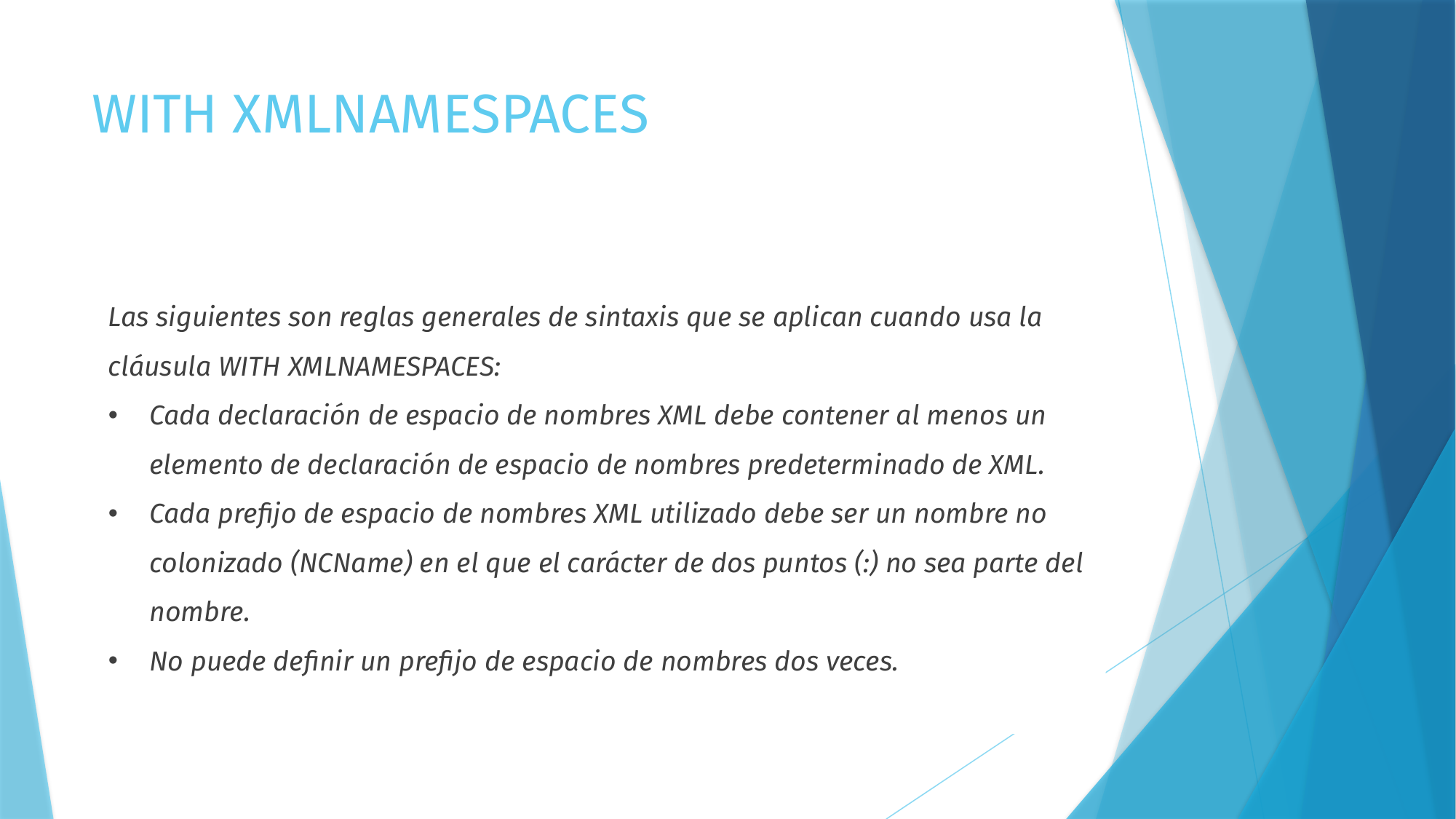

# WITH XMLNAMESPACES
Las siguientes son reglas generales de sintaxis que se aplican cuando usa la cláusula WITH XMLNAMESPACES:
Cada declaración de espacio de nombres XML debe contener al menos un elemento de declaración de espacio de nombres predeterminado de XML.
Cada prefijo de espacio de nombres XML utilizado debe ser un nombre no colonizado (NCName) en el que el carácter de dos puntos (:) no sea parte del nombre.
No puede definir un prefijo de espacio de nombres dos veces.